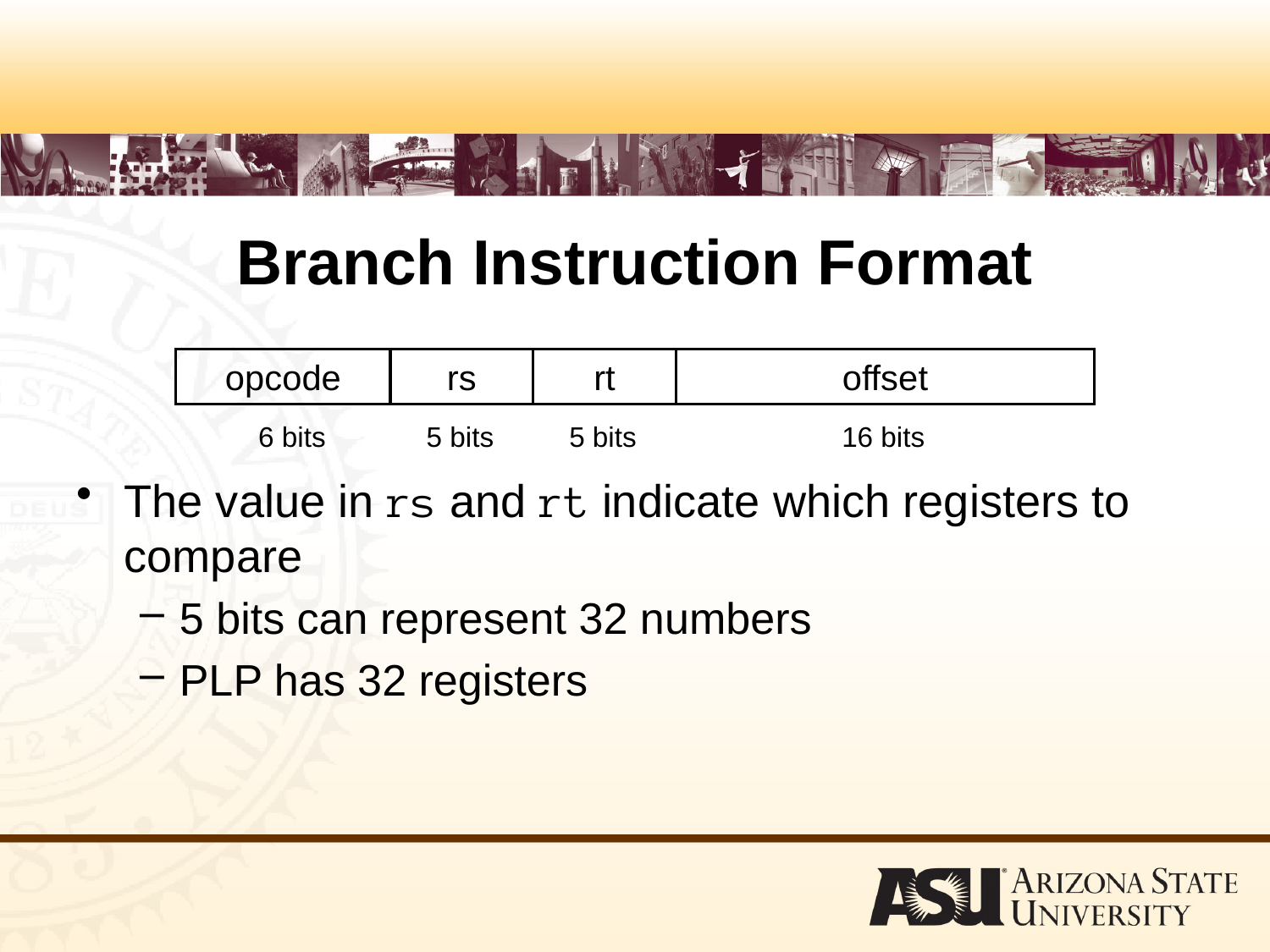

# Branch Instruction Format
rt
offset
opcode
rs
5 bits
6 bits
5 bits
16 bits
The value in rs and rt indicate which registers to compare
5 bits can represent 32 numbers
PLP has 32 registers